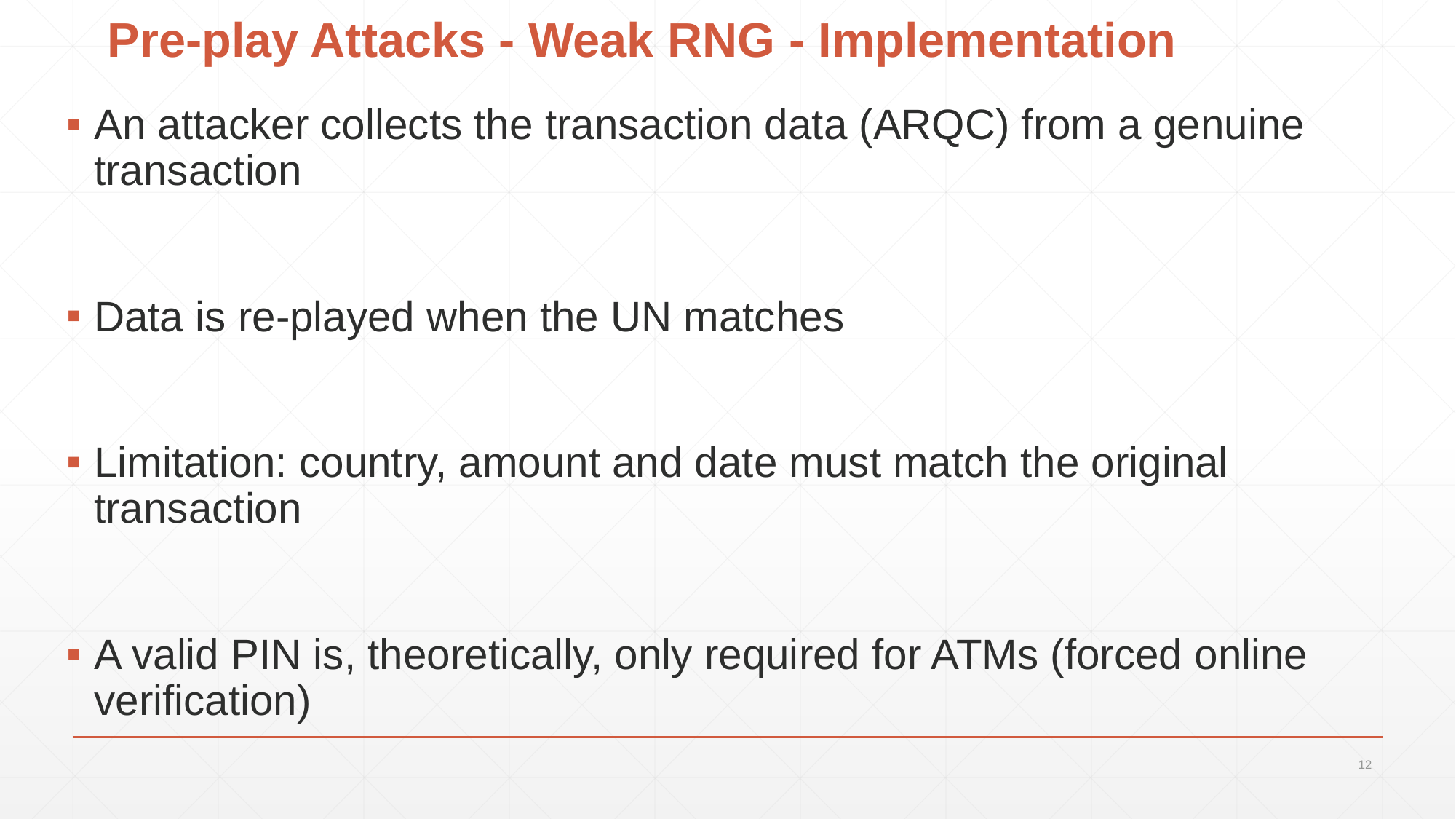

Pre-play Attacks - Weak RNG - Implementation
An attacker collects the transaction data (ARQC) from a genuine transaction

Data is re-played when the UN matches

Limitation: country, amount and date must match the original transaction

A valid PIN is, theoretically, only required for ATMs (forced online verification)
12